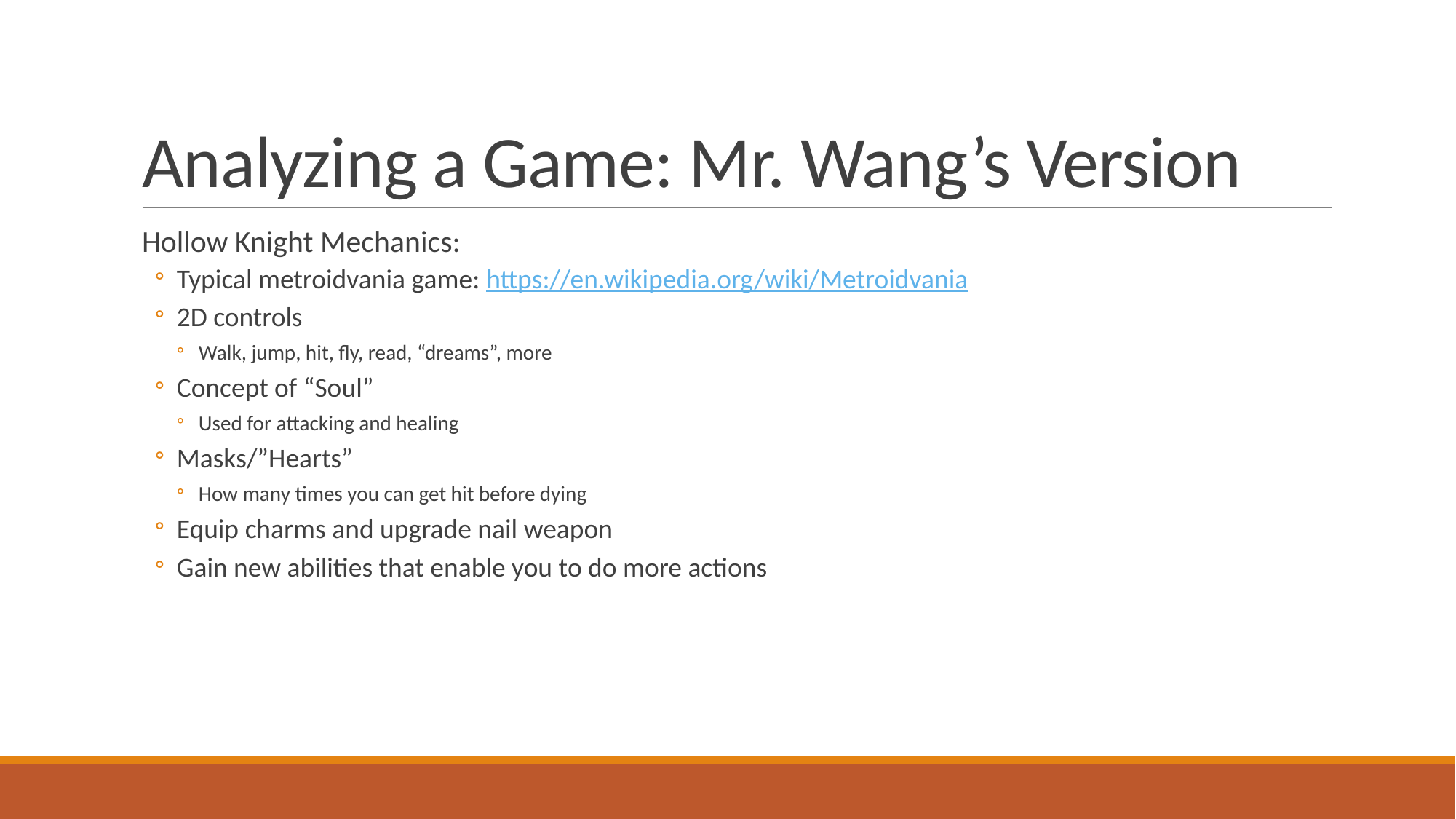

# Analyzing a Game: Mr. Wang’s Version
Hollow Knight Mechanics:
Typical metroidvania game: https://en.wikipedia.org/wiki/Metroidvania
2D controls
Walk, jump, hit, fly, read, “dreams”, more
Concept of “Soul”
Used for attacking and healing
Masks/”Hearts”
How many times you can get hit before dying
Equip charms and upgrade nail weapon
Gain new abilities that enable you to do more actions